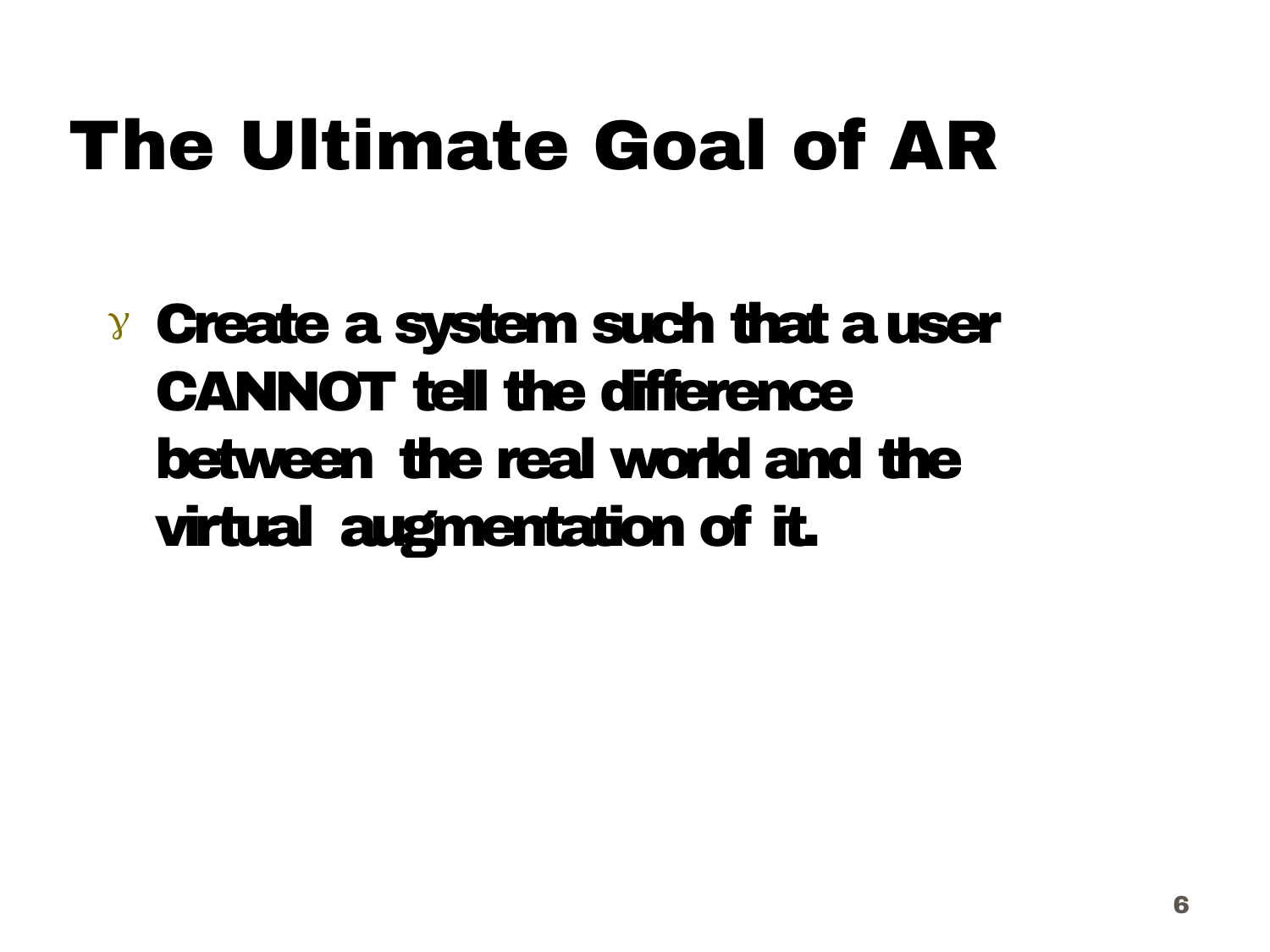

# The Ultimate Goal of AR
Create a system such that a user  CANNOT tell the difference between  the real world and the virtual  augmentation of it.
γ
6